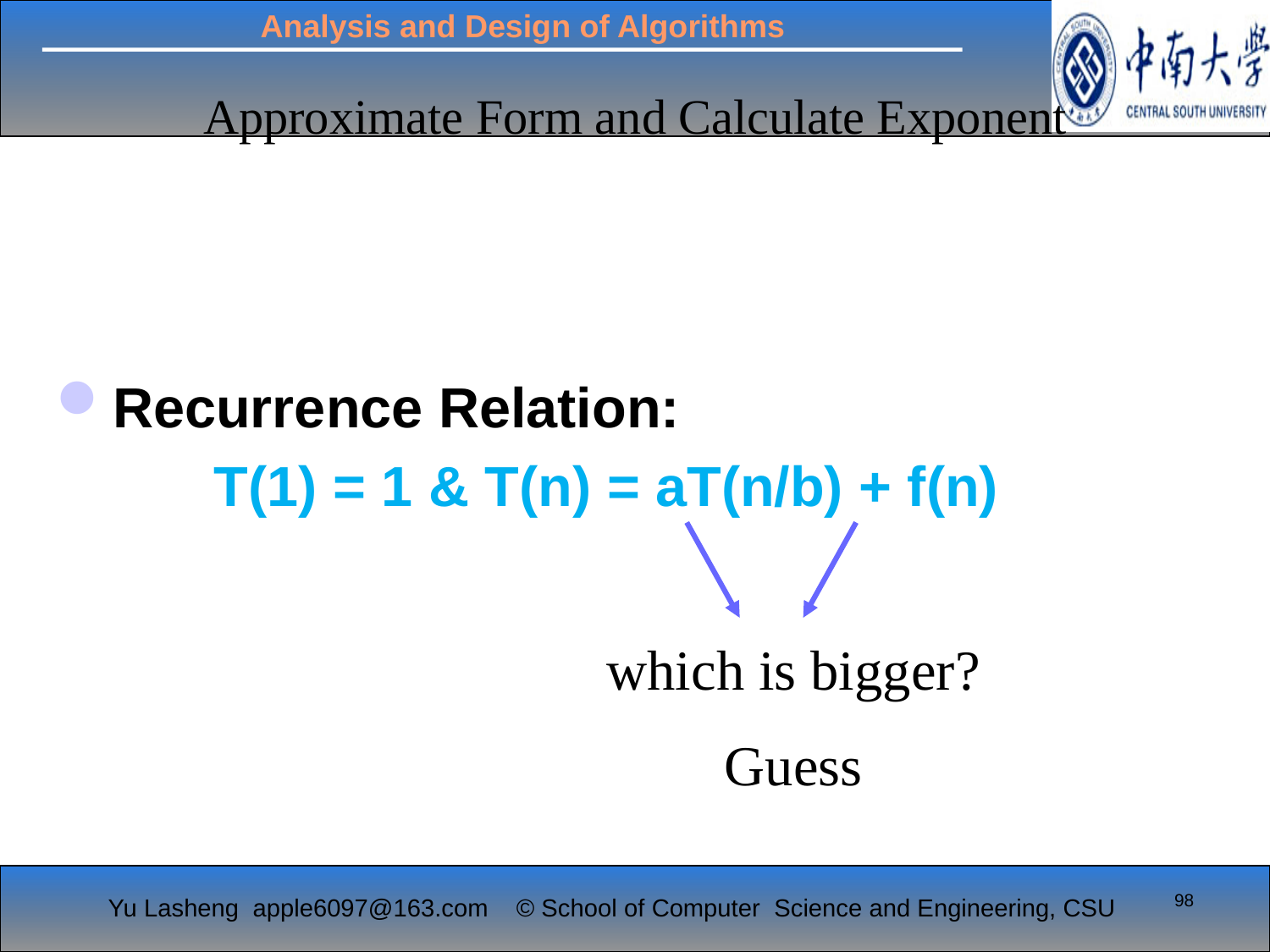

Approximate Form and Calculate Exponent
Recurrence Relation:
 T(1) = 1 & T(n) = aT(n/b) + f(n)

which is bigger?
Guess
98